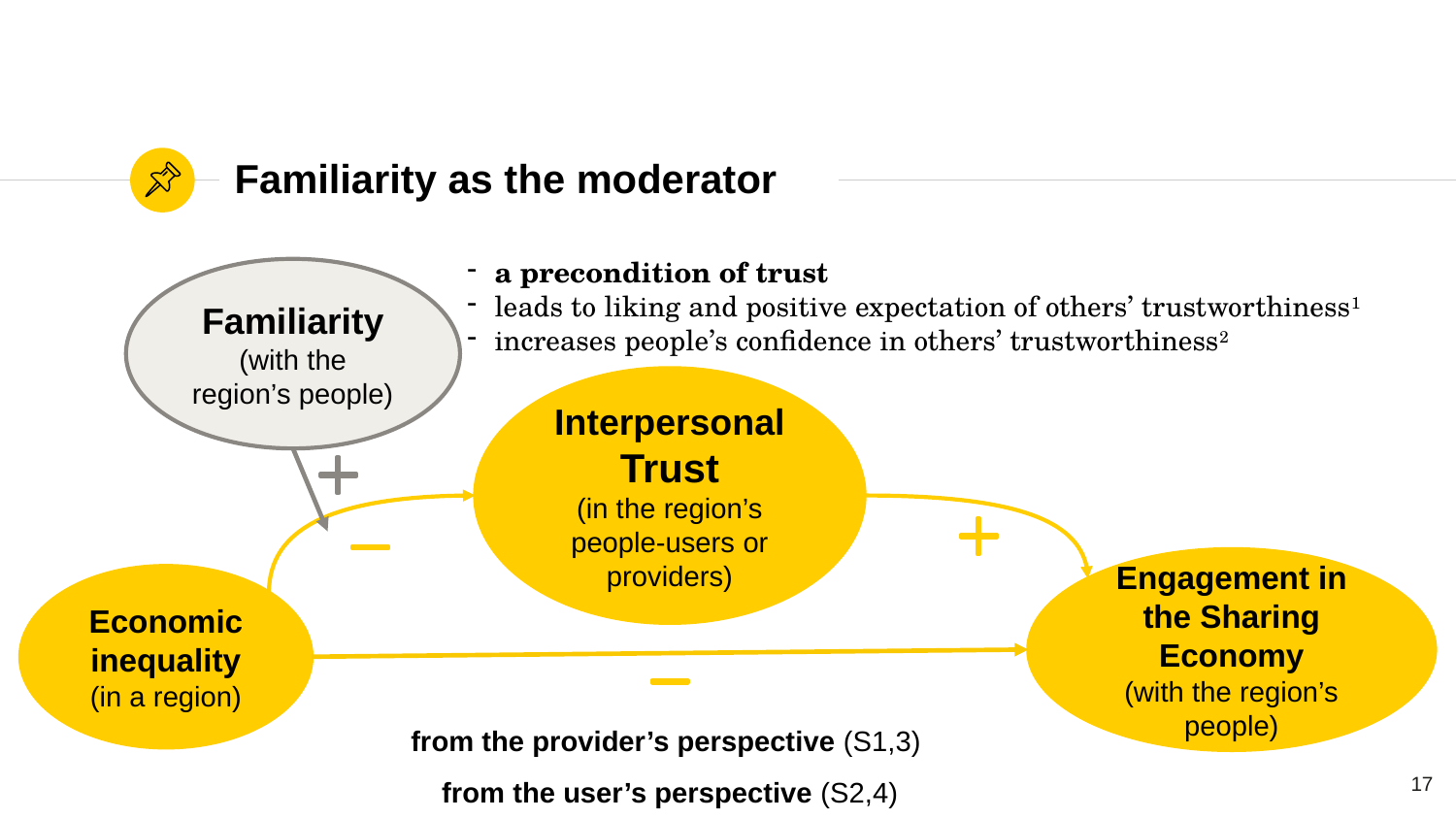

# Familiarity as the moderator

a precondition of trust
leads to liking and positive expectation of others’ trustworthiness1
increases people’s confidence in others’ trustworthiness2
Familiarity
(with the region’s people)
Interpersonal
Trust
(in the region’s people-users or providers)

Engagement in the Sharing Economy
(with the region’s people)
Economic inequality
(in a region)

from the provider’s perspective (S1,3)
from the user’s perspective (S2,4)
17